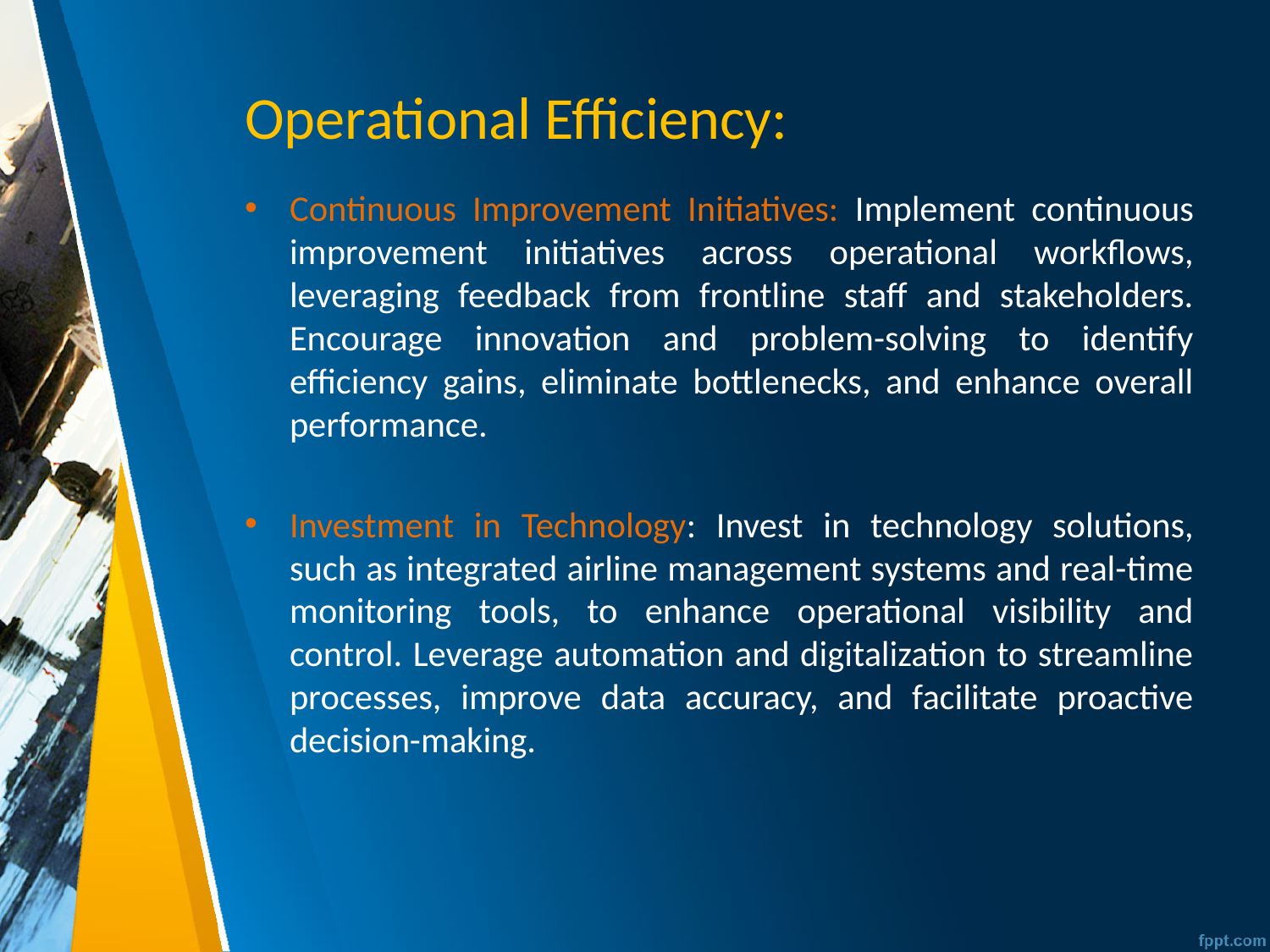

# Operational Efficiency:
Continuous Improvement Initiatives: Implement continuous improvement initiatives across operational workflows, leveraging feedback from frontline staff and stakeholders. Encourage innovation and problem-solving to identify efficiency gains, eliminate bottlenecks, and enhance overall performance.

Investment in Technology: Invest in technology solutions, such as integrated airline management systems and real-time monitoring tools, to enhance operational visibility and control. Leverage automation and digitalization to streamline processes, improve data accuracy, and facilitate proactive decision-making.